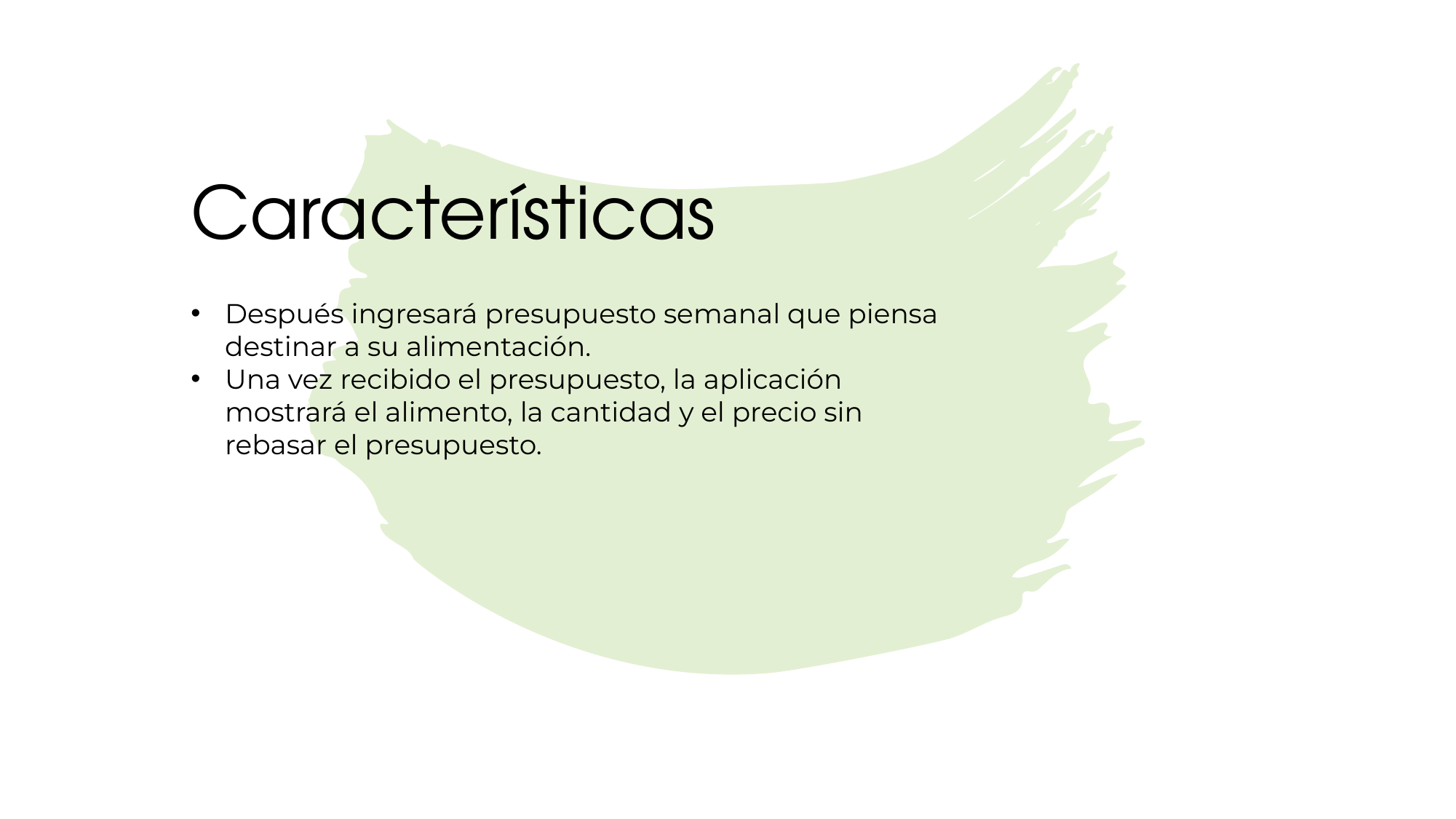

# Características
Después ingresará presupuesto semanal que piensa destinar a su alimentación.
Una vez recibido el presupuesto, la aplicación mostrará el alimento, la cantidad y el precio sin rebasar el presupuesto.